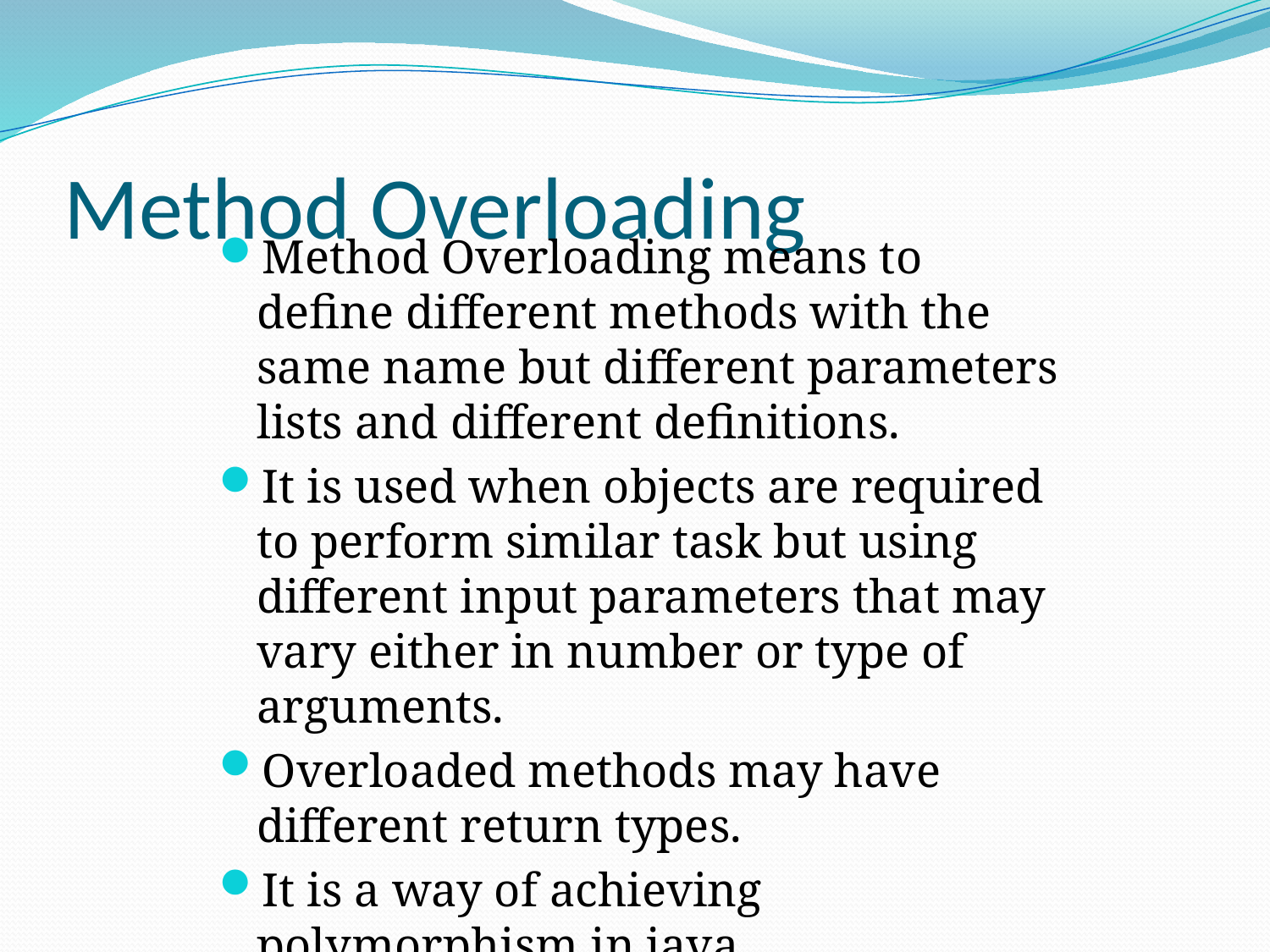

# Method Overloading
Method Overloading means to define different methods with the same name but different parameters lists and different definitions.
It is used when objects are required to perform similar task but using different input parameters that may vary either in number or type of arguments.
Overloaded methods may have different return types.
It is a way of achieving polymorphism in java.